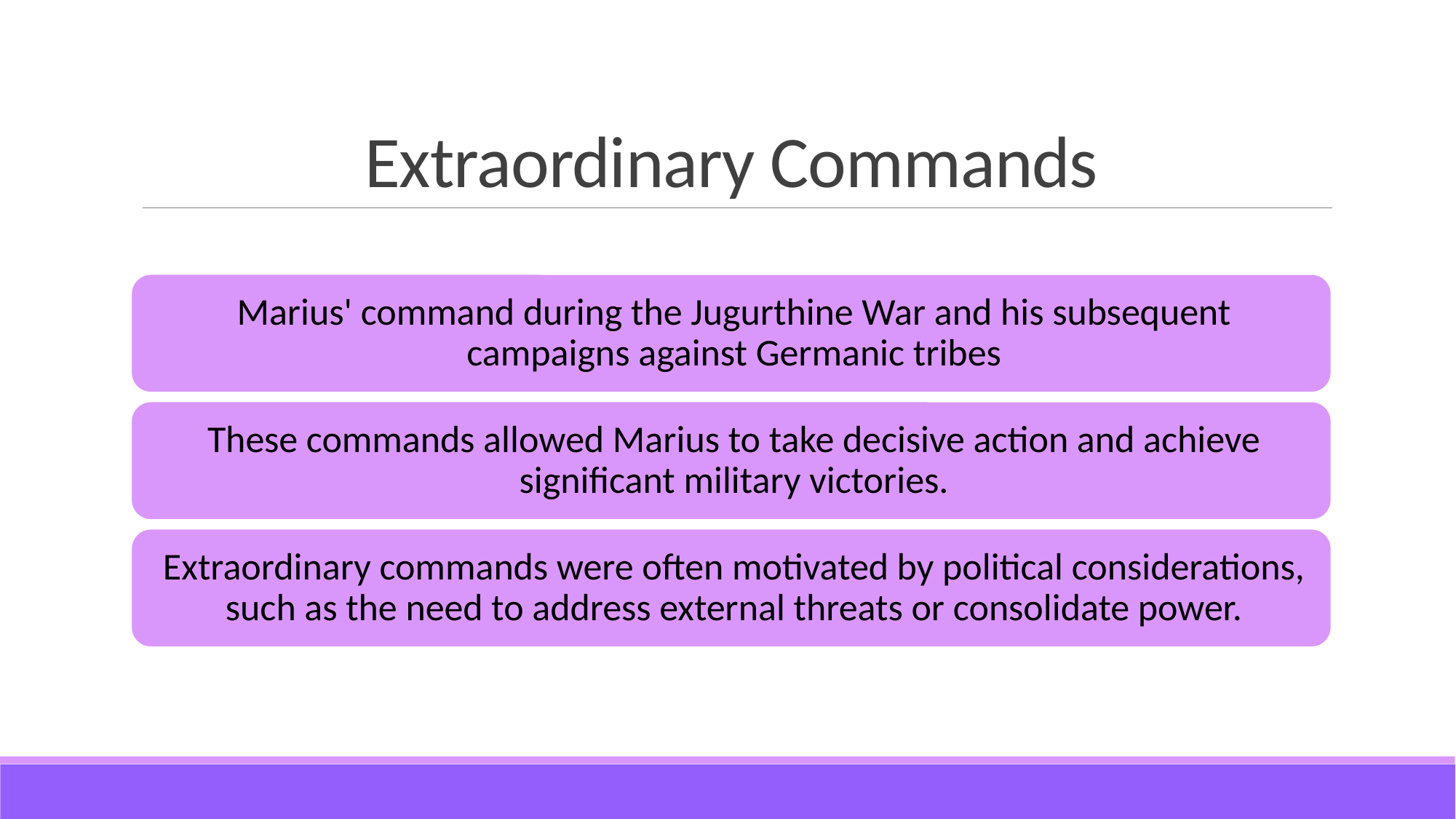

# Extraordinary Commands
Marius' command during the Jugurthine War and his subsequent campaigns against Germanic tribes
These commands allowed Marius to take decisive action and achieve significant military victories.
Extraordinary commands were often motivated by political considerations, such as the need to address external threats or consolidate power.